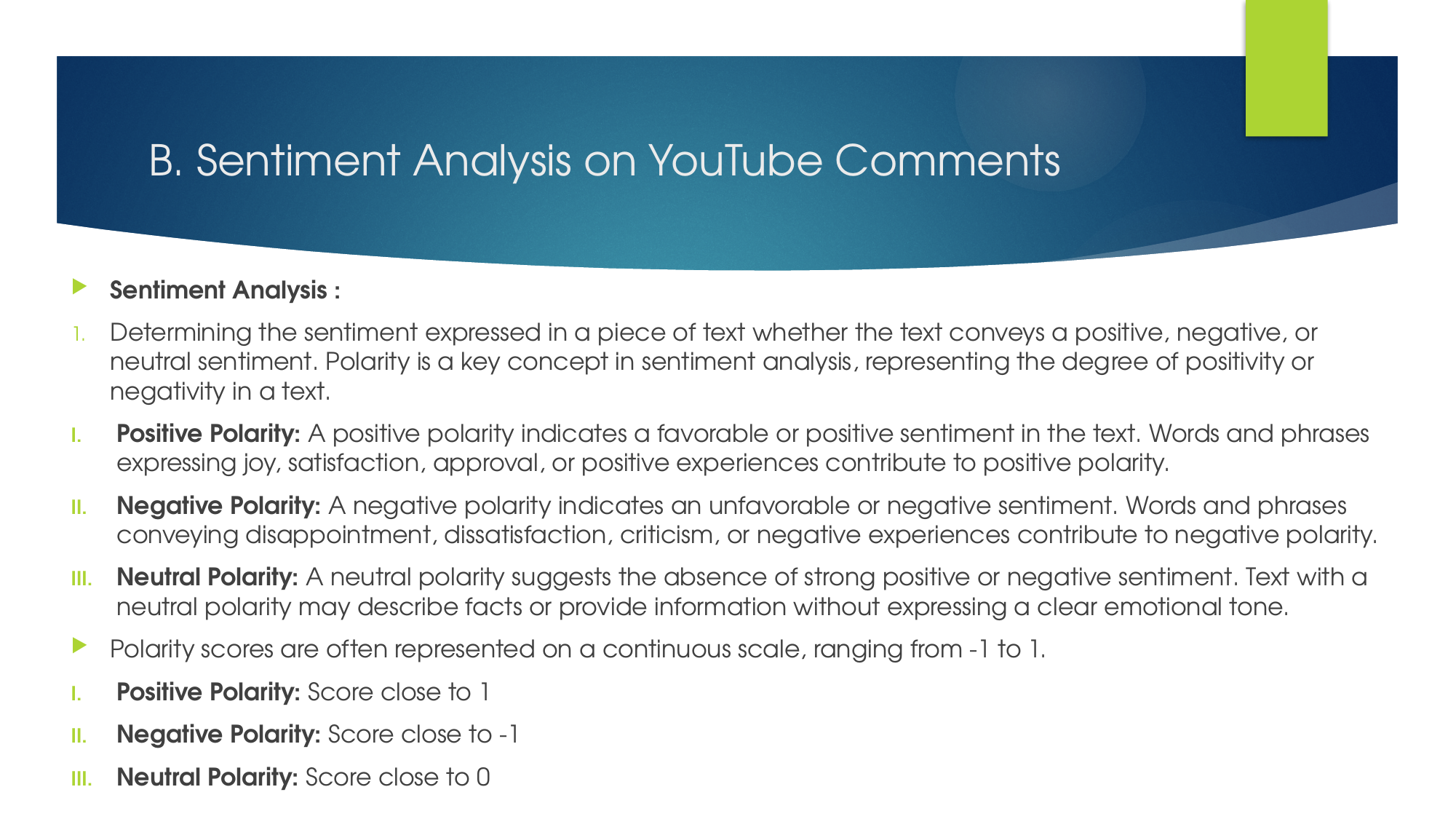

# B. Sentiment Analysis on YouTube Comments
Sentiment Analysis :
Determining the sentiment expressed in a piece of text whether the text conveys a positive, negative, or neutral sentiment. Polarity is a key concept in sentiment analysis, representing the degree of positivity or negativity in a text.
Positive Polarity: A positive polarity indicates a favorable or positive sentiment in the text. Words and phrases expressing joy, satisfaction, approval, or positive experiences contribute to positive polarity.
Negative Polarity: A negative polarity indicates an unfavorable or negative sentiment. Words and phrases conveying disappointment, dissatisfaction, criticism, or negative experiences contribute to negative polarity.
Neutral Polarity: A neutral polarity suggests the absence of strong positive or negative sentiment. Text with a neutral polarity may describe facts or provide information without expressing a clear emotional tone.
Polarity scores are often represented on a continuous scale, ranging from -1 to 1.
Positive Polarity: Score close to 1
Negative Polarity: Score close to -1
Neutral Polarity: Score close to 0